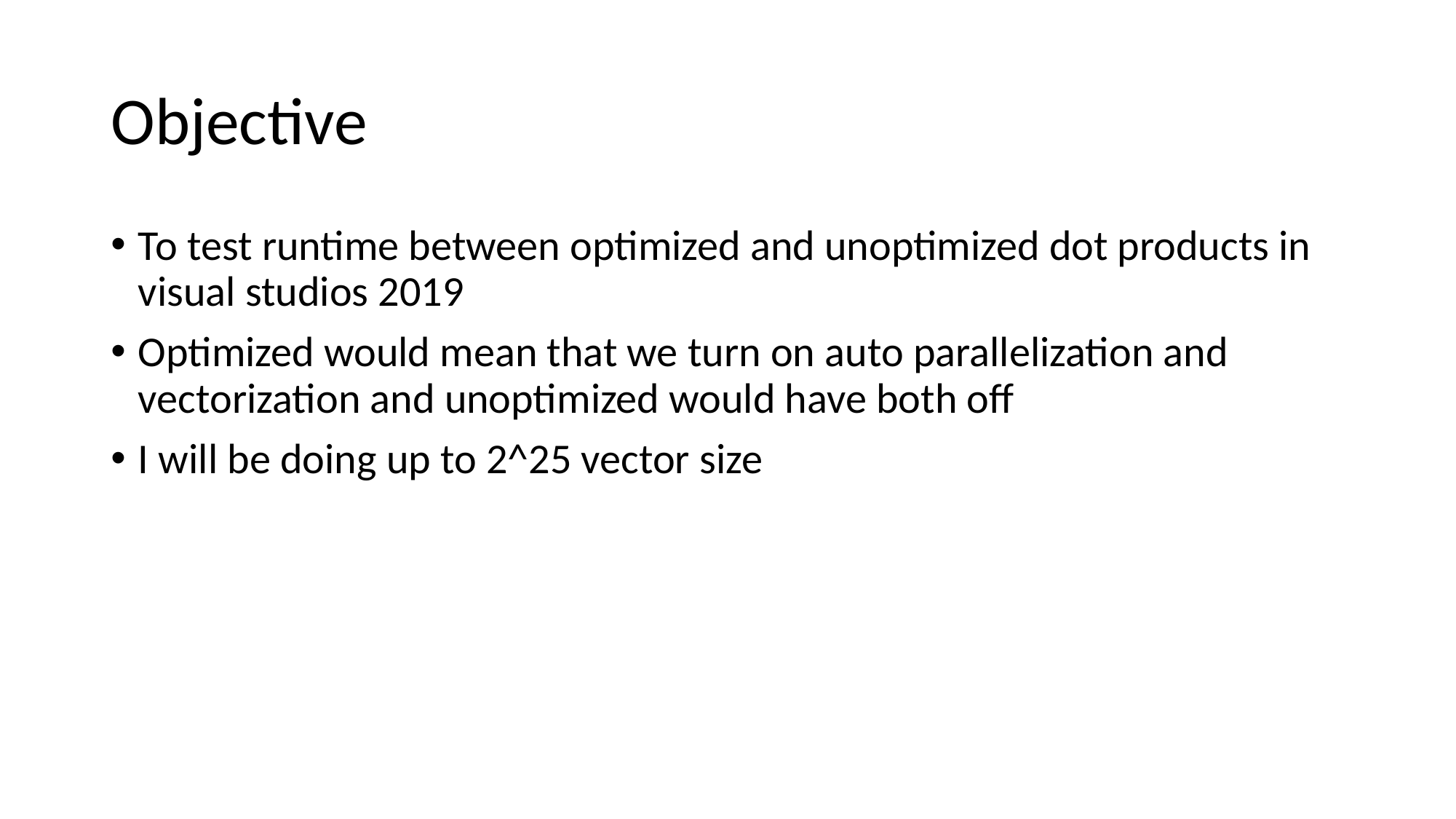

# Objective
To test runtime between optimized and unoptimized dot products in visual studios 2019
Optimized would mean that we turn on auto parallelization and vectorization and unoptimized would have both off
I will be doing up to 2^25 vector size